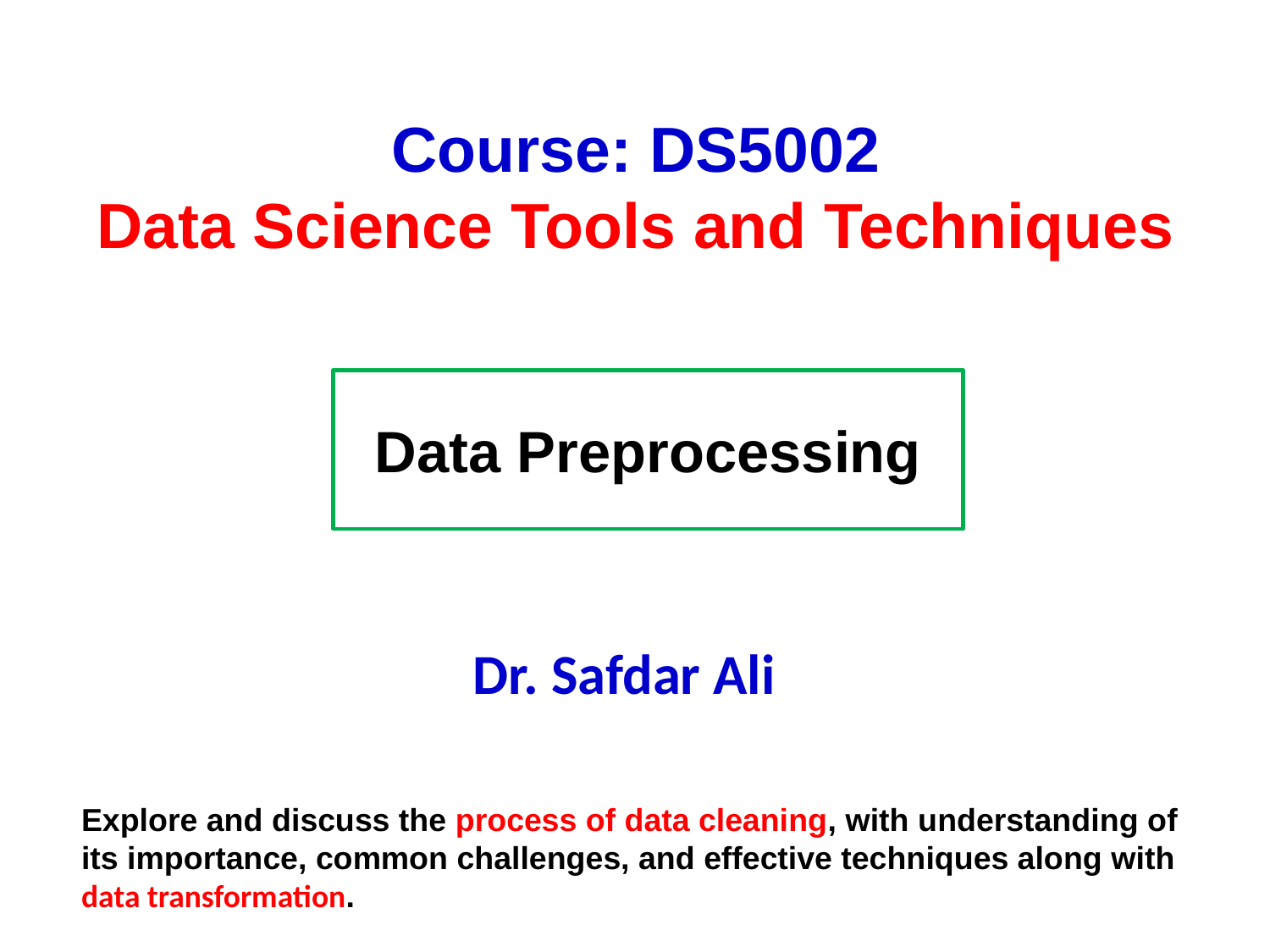

# Course: DS5002 Data Science Tools and Techniques
Data Preprocessing
Dr. Safdar Ali
Explore and discuss the process of data cleaning, with understanding of its importance, common challenges, and effective techniques along with data transformation.